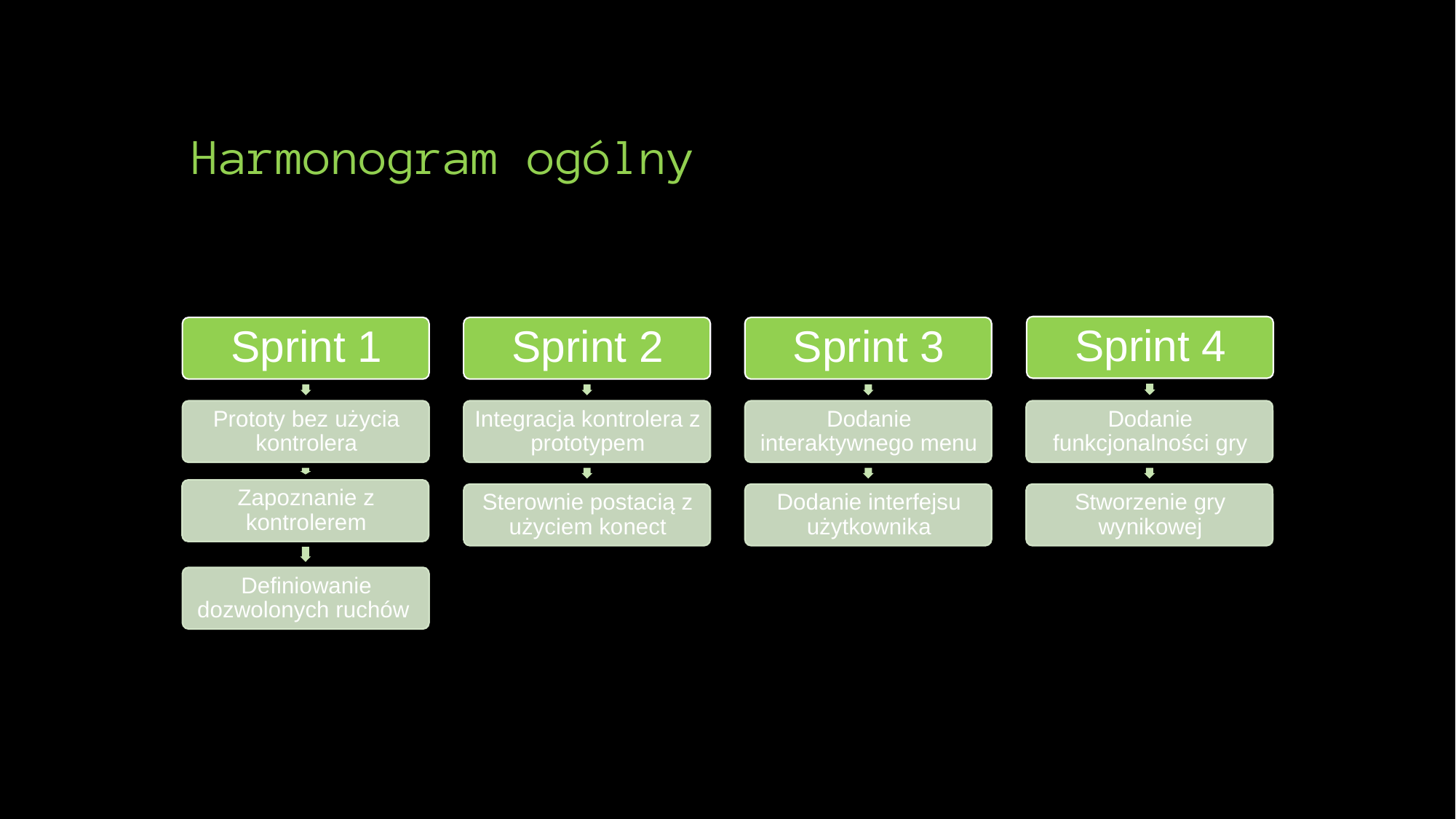

# Harmonogram ogólny
Sprint 1
Prototy bez użycia kontrolera
Zapoznanie z kontrolerem
Definiowanie dozwolonych ruchów
Sprint 2
Integracja kontrolera z prototypem
Sterownie postacią z użyciem konect
Sprint 3
Dodanie interaktywnego menu
Dodanie interfejsu użytkownika
Sprint 4
Dodanie funkcjonalności gry
Stworzenie gry wynikowej